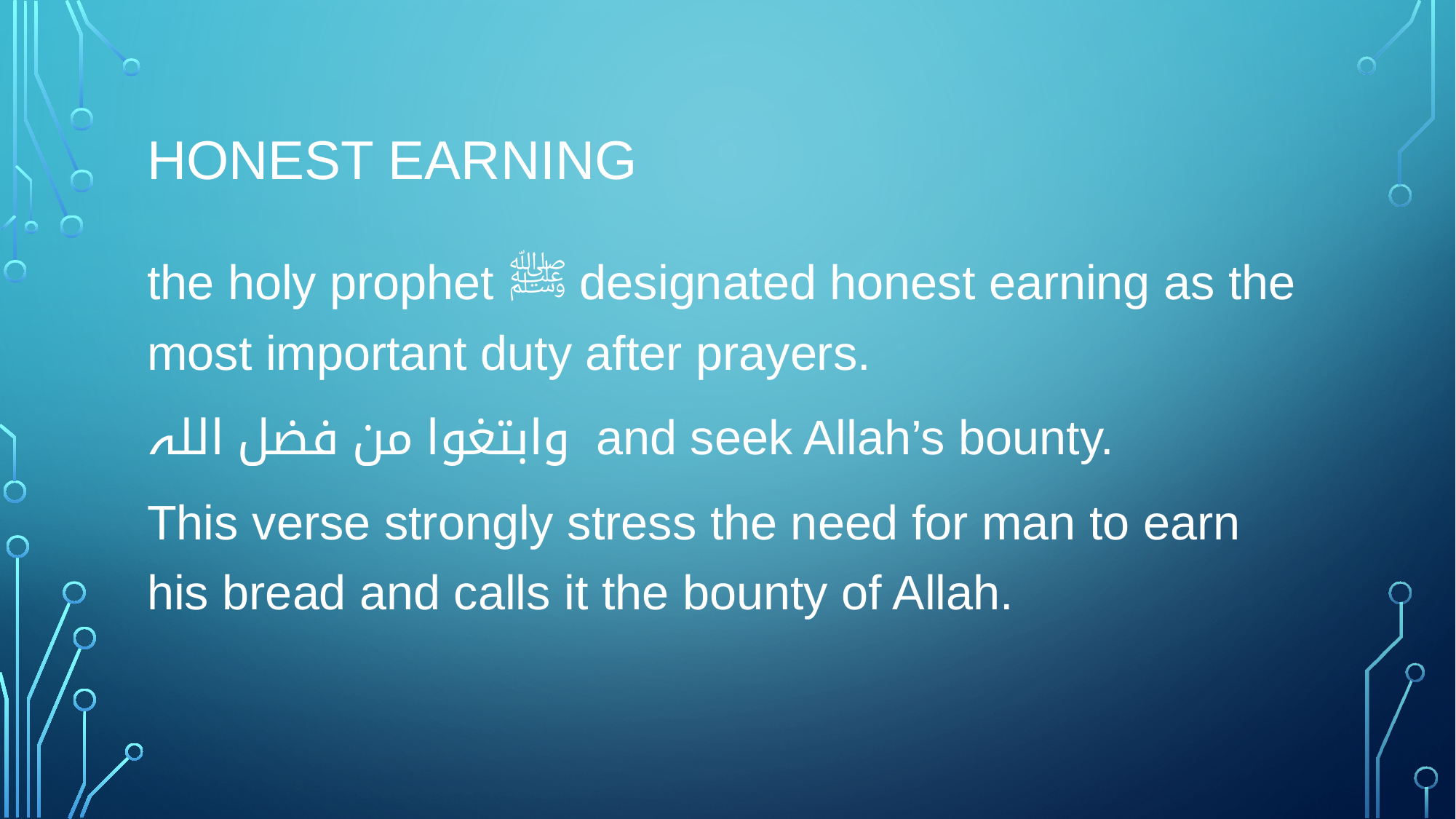

# Honest earning
the holy prophet ﷺ designated honest earning as the most important duty after prayers.
وابتغوا من فضل اللہ  and seek Allah’s bounty.
This verse strongly stress the need for man to earn his bread and calls it the bounty of Allah.